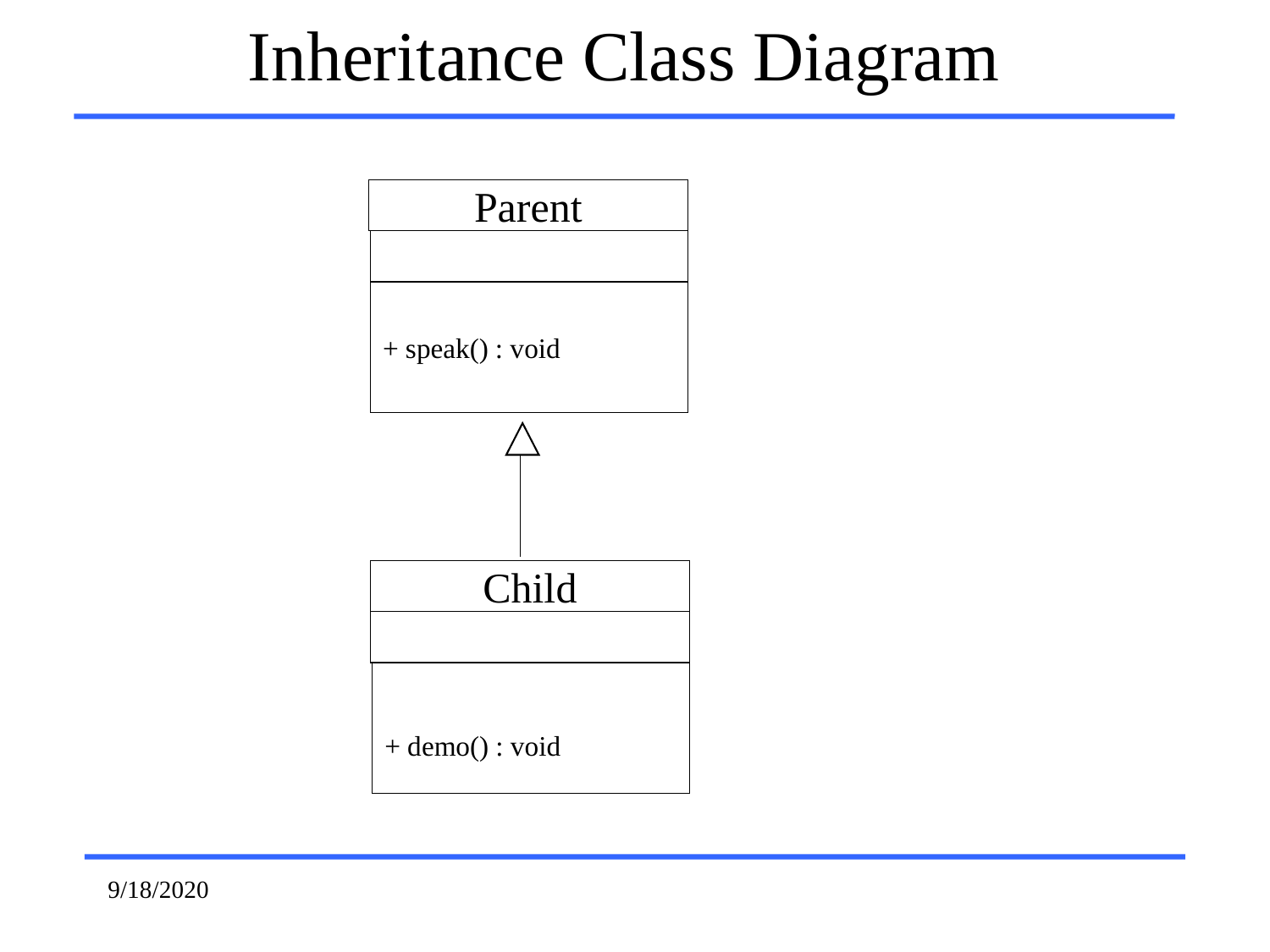

Inheritance Class Diagram
Parent

+ speak() : void

Child

+ demo() : void
9/18/2020